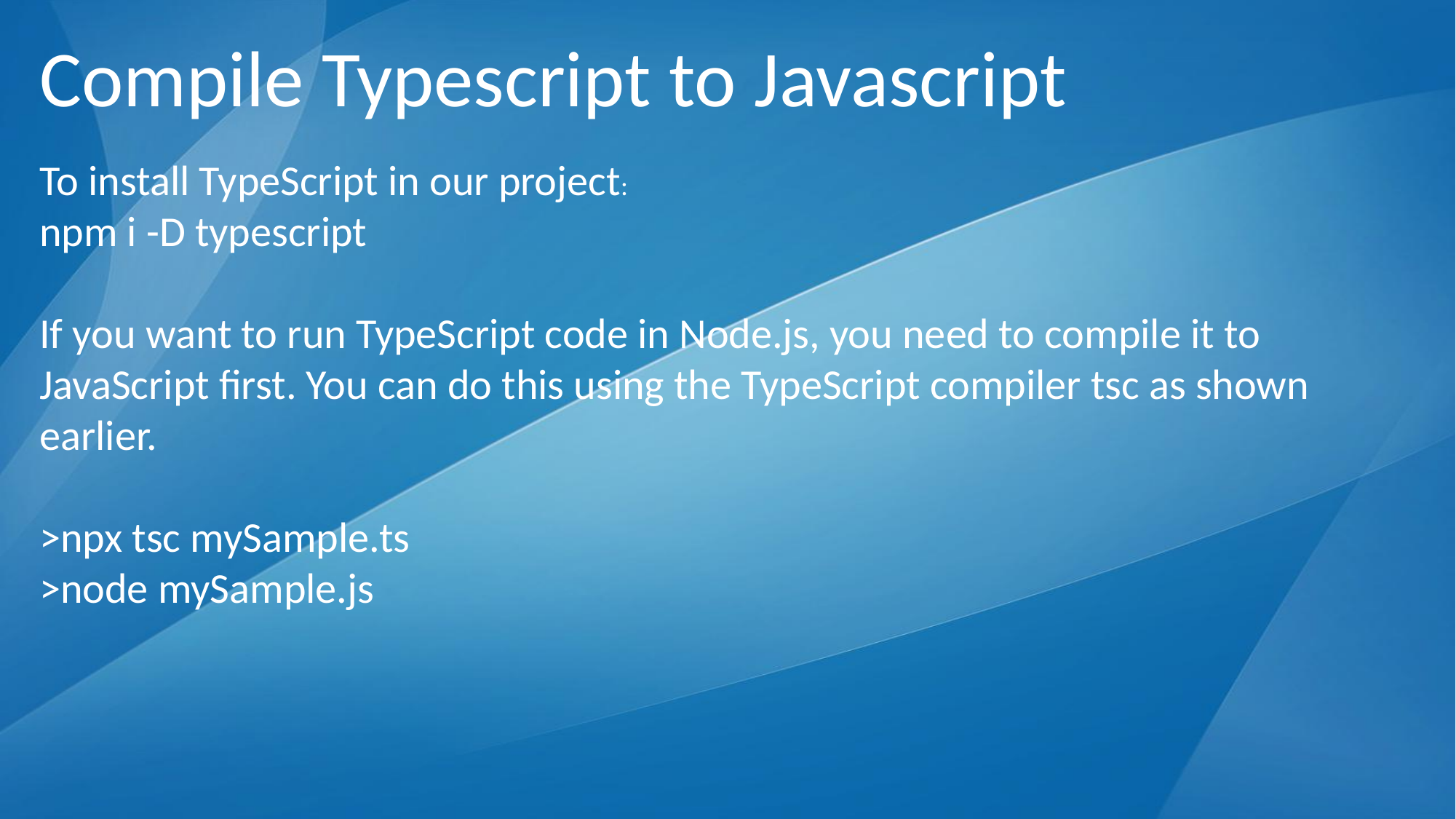

# Compile Typescript to Javascript
To install TypeScript in our project:
npm i -D typescript

If you want to run TypeScript code in Node.js, you need to compile it to JavaScript first. You can do this using the TypeScript compiler tsc as shown earlier.

>npx tsc mySample.ts
>node mySample.js